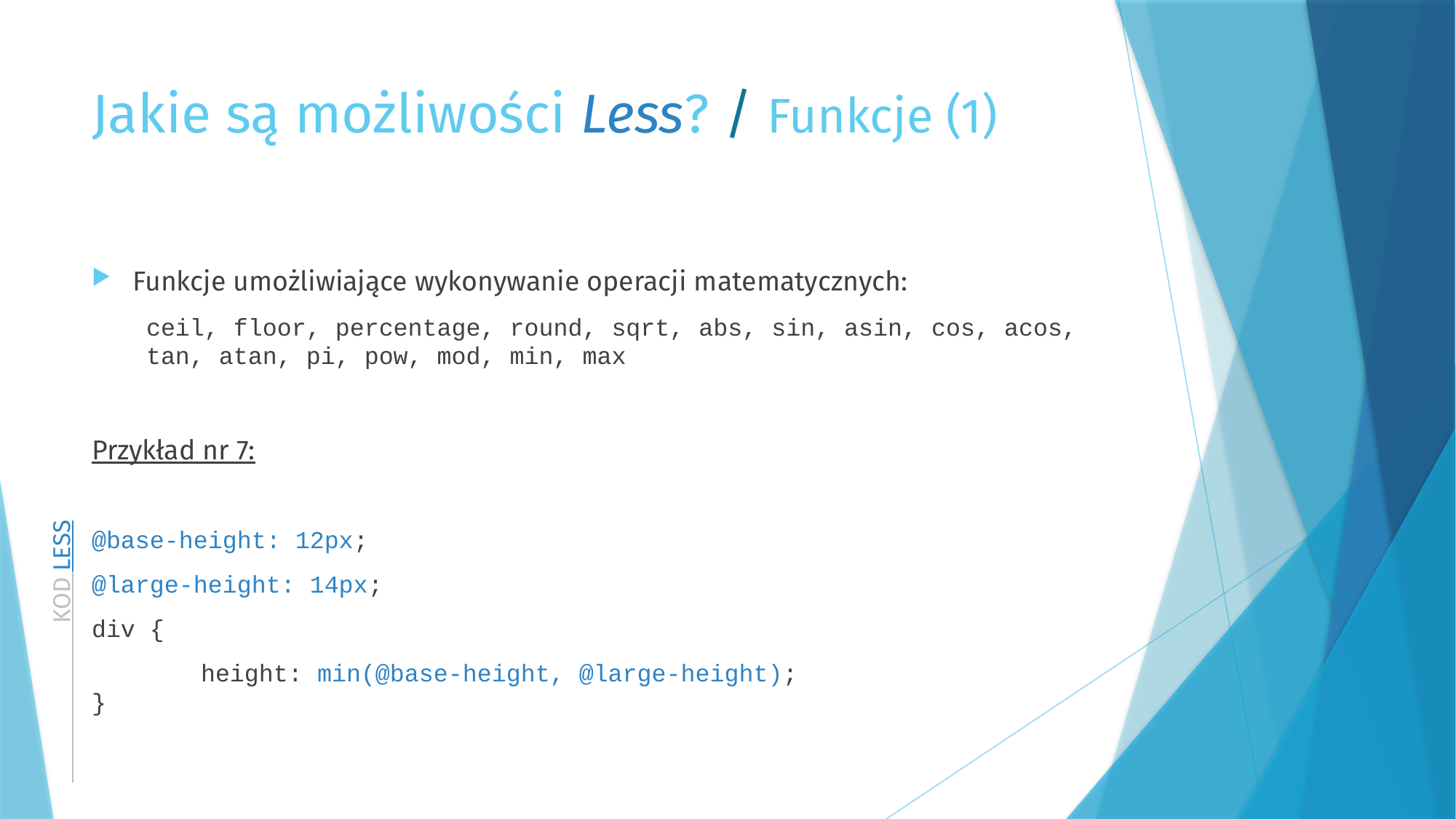

# Jakie są możliwości Less? / Funkcje (1)
Funkcje umożliwiające wykonywanie operacji matematycznych:
ceil, floor, percentage, round, sqrt, abs, sin, asin, cos, acos, tan, atan, pi, pow, mod, min, max

Przykład nr 7:

@base-height: 12px;
@large-height: 14px;
div {
	height: min(@base-height, @large-height);
}
                         KOD LESS